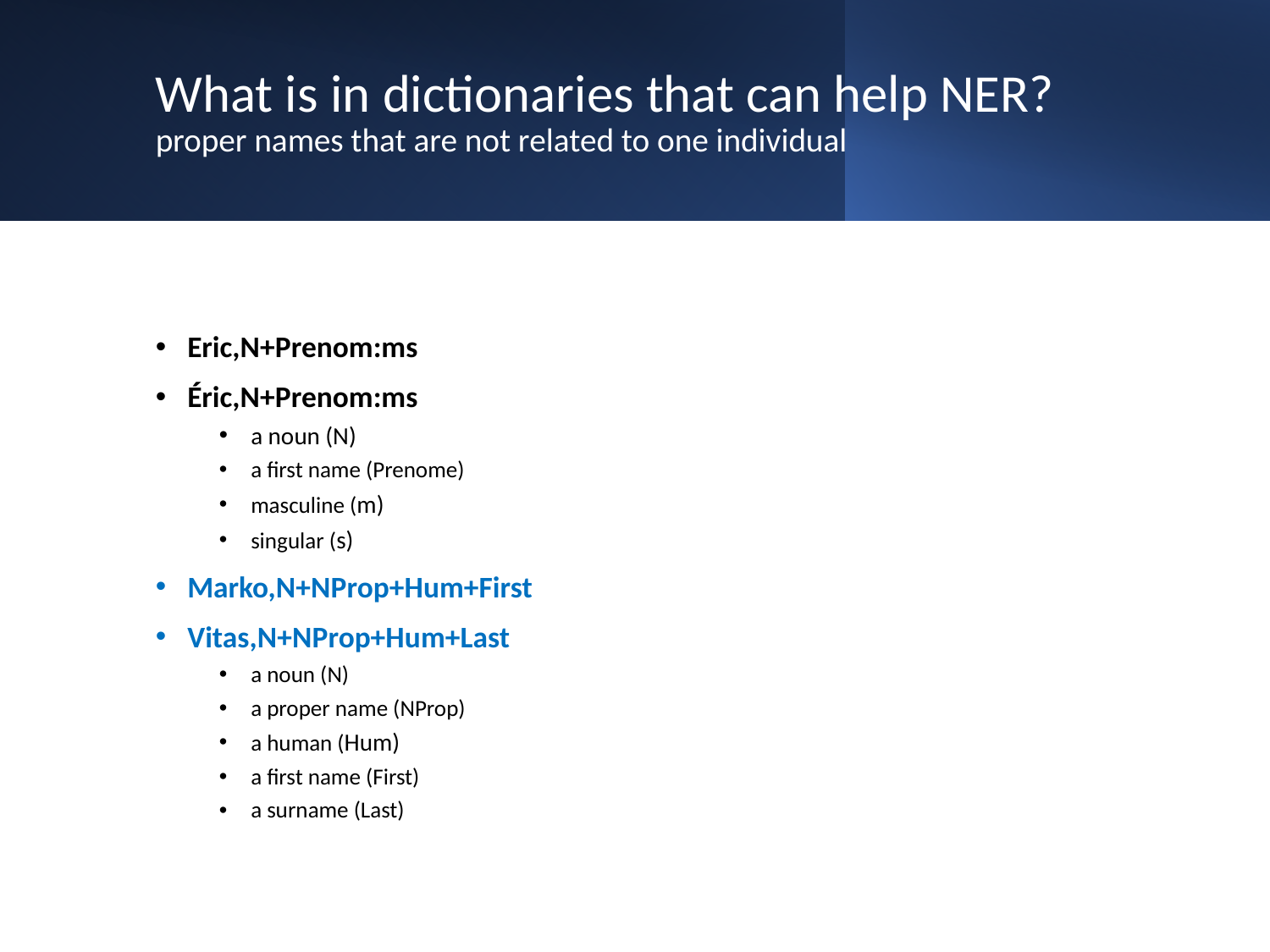

# What is in dictionaries that can help NER? proper names that are not related to one individual
Eric,N+Prenom:ms
Éric,N+Prenom:ms
a noun (N)
a first name (Prenome)
masculine (m)
singular (s)
Marko,N+NProp+Hum+First
Vitas,N+NProp+Hum+Last
a noun (N)
a proper name (NProp)
a human (Hum)
a first name (First)
a surname (Last)
7